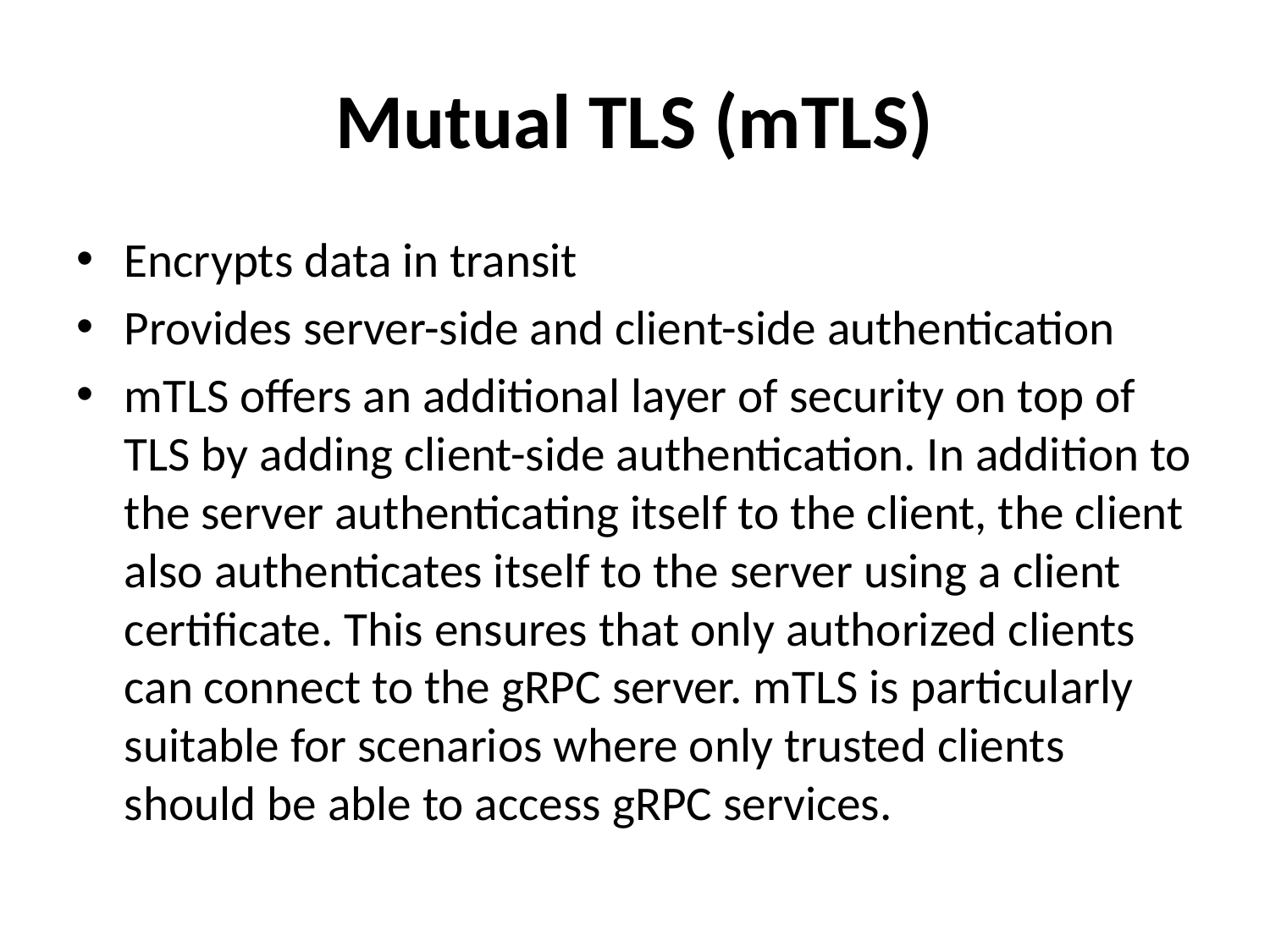

# Mutual TLS (mTLS)
Encrypts data in transit
Provides server-side and client-side authentication
mTLS offers an additional layer of security on top of TLS by adding client-side authentication. In addition to the server authenticating itself to the client, the client also authenticates itself to the server using a client certificate. This ensures that only authorized clients can connect to the gRPC server. mTLS is particularly suitable for scenarios where only trusted clients should be able to access gRPC services.